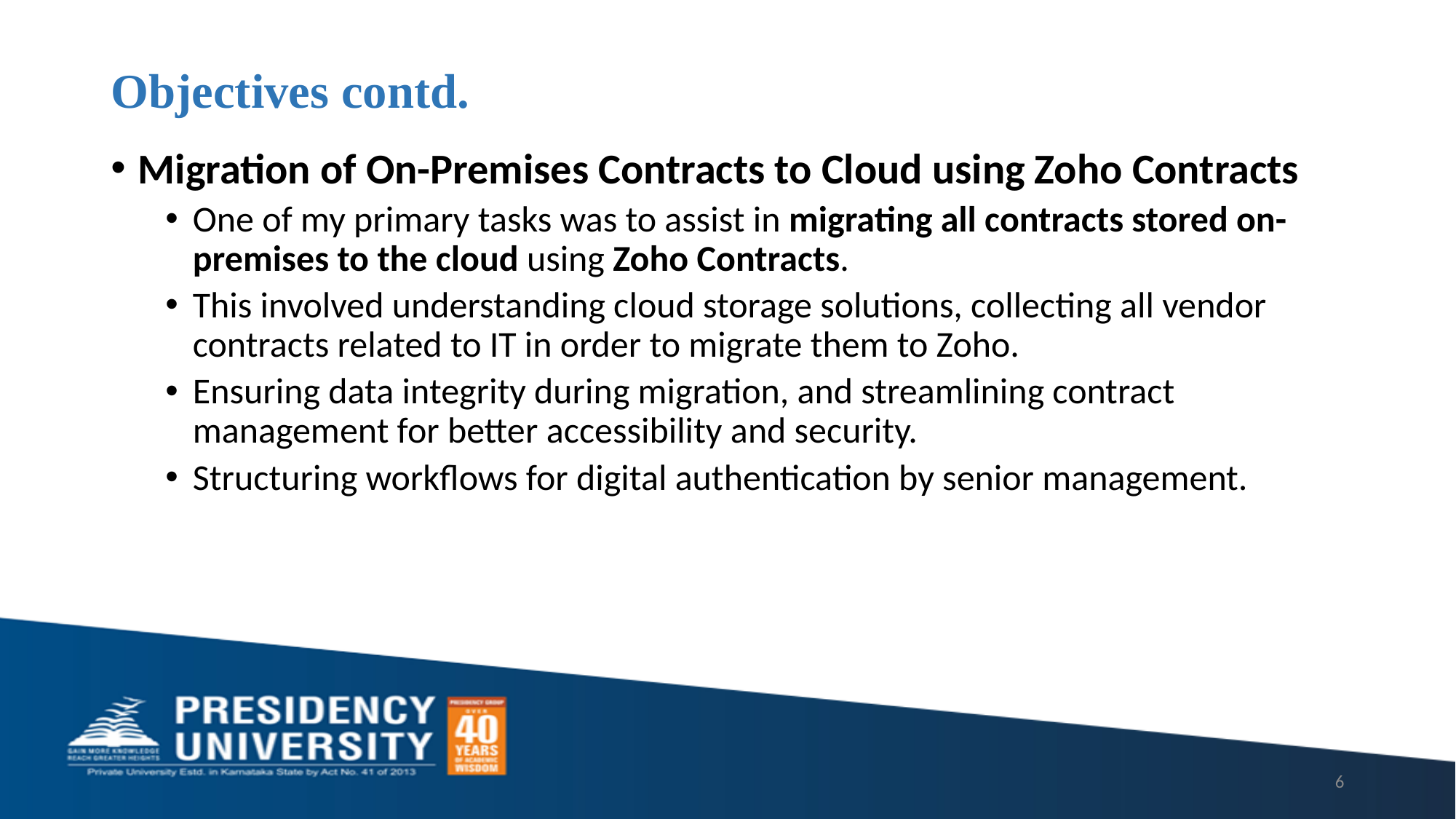

# Objectives contd.
Migration of On-Premises Contracts to Cloud using Zoho Contracts
One of my primary tasks was to assist in migrating all contracts stored on-premises to the cloud using Zoho Contracts.
This involved understanding cloud storage solutions, collecting all vendor contracts related to IT in order to migrate them to Zoho.
Ensuring data integrity during migration, and streamlining contract management for better accessibility and security.
Structuring workflows for digital authentication by senior management.
6